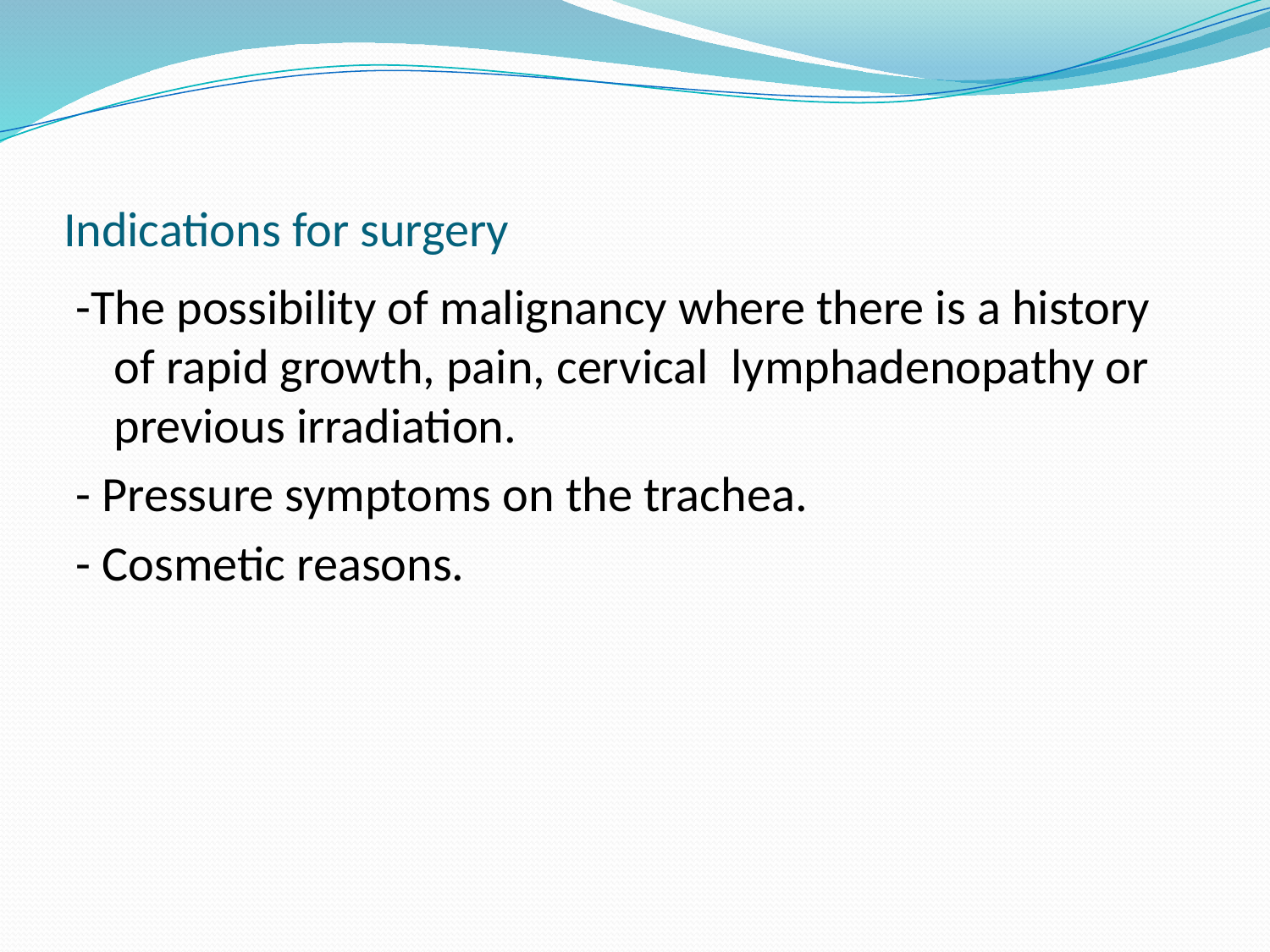

# Indications for surgery
-The possibility of malignancy where there is a history of rapid growth, pain, cervical  lymphadenopathy or previous irradiation.
- Pressure symptoms on the trachea.
- Cosmetic reasons.